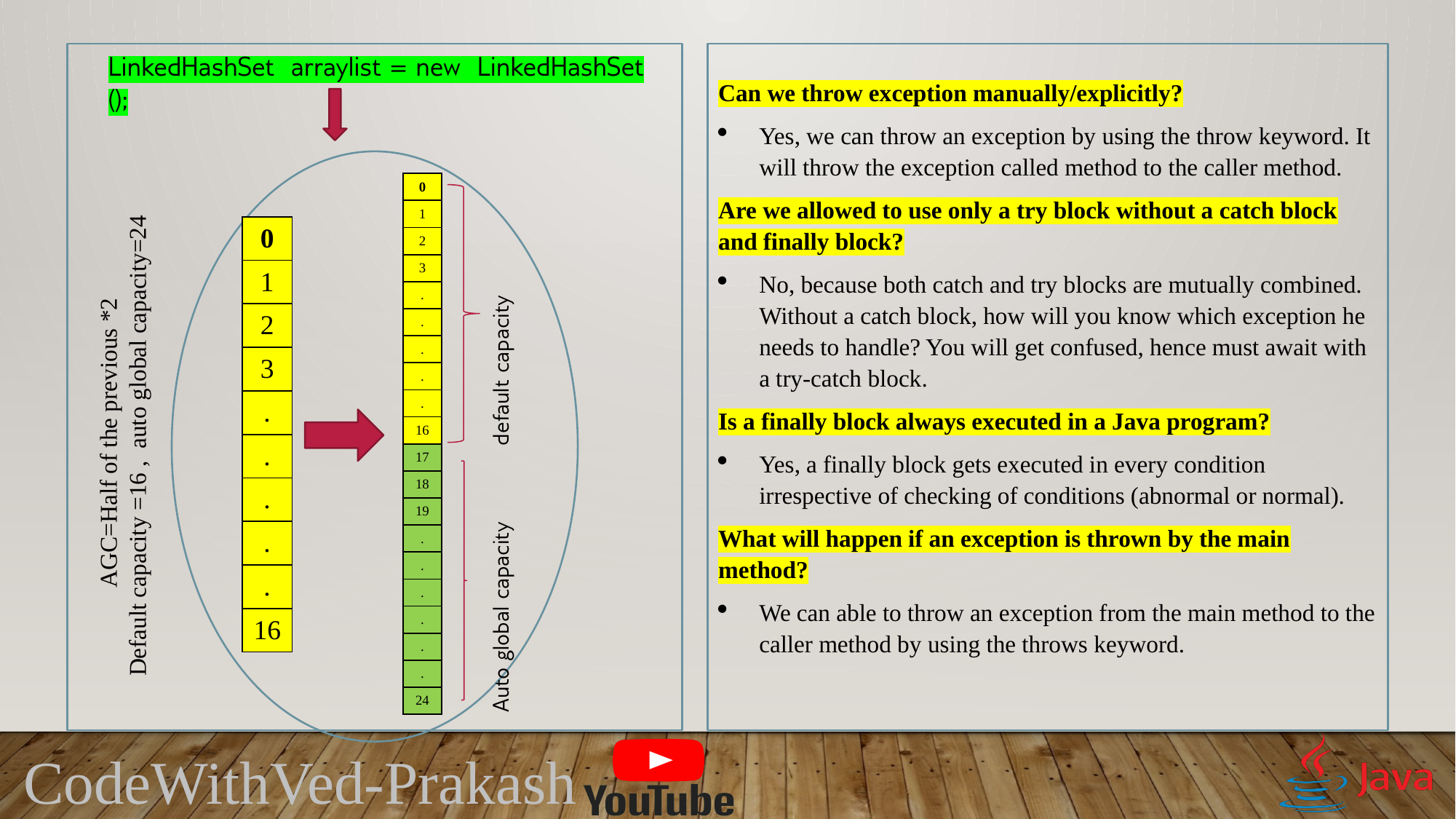

LinkedHashSet  arraylist = new  LinkedHashSet ();
Can we throw exception manually/explicitly?
Yes, we can throw an exception by using the throw keyword. It will throw the exception called method to the caller method.
Are we allowed to use only a try block without a catch block and finally block?
No, because both catch and try blocks are mutually combined. Without a catch block, how will you know which exception he needs to handle? You will get confused, hence must await with a try-catch block.
Is a finally block always executed in a Java program?
Yes, a finally block gets executed in every condition irrespective of checking of conditions (abnormal or normal).
What will happen if an exception is thrown by the main method?
We can able to throw an exception from the main method to the caller method by using the throws keyword.

| 0 |
| --- |
| 1 |
| 2 |
| 3 |
| . |
| . |
| . |
| . |
| . |
| 16 |
| 17 |
| 18 |
| 19 |
| . |
| . |
| . |
| . |
| . |
| . |
| 24 |

| 0 |
| --- |
| 1 |
| 2 |
| 3 |
| . |
| . |
| . |
| . |
| . |
| 16 |

AGC=Half of the previous *2
Default capacity =16 ,  auto global capacity=24

Auto global capacity           default capacity